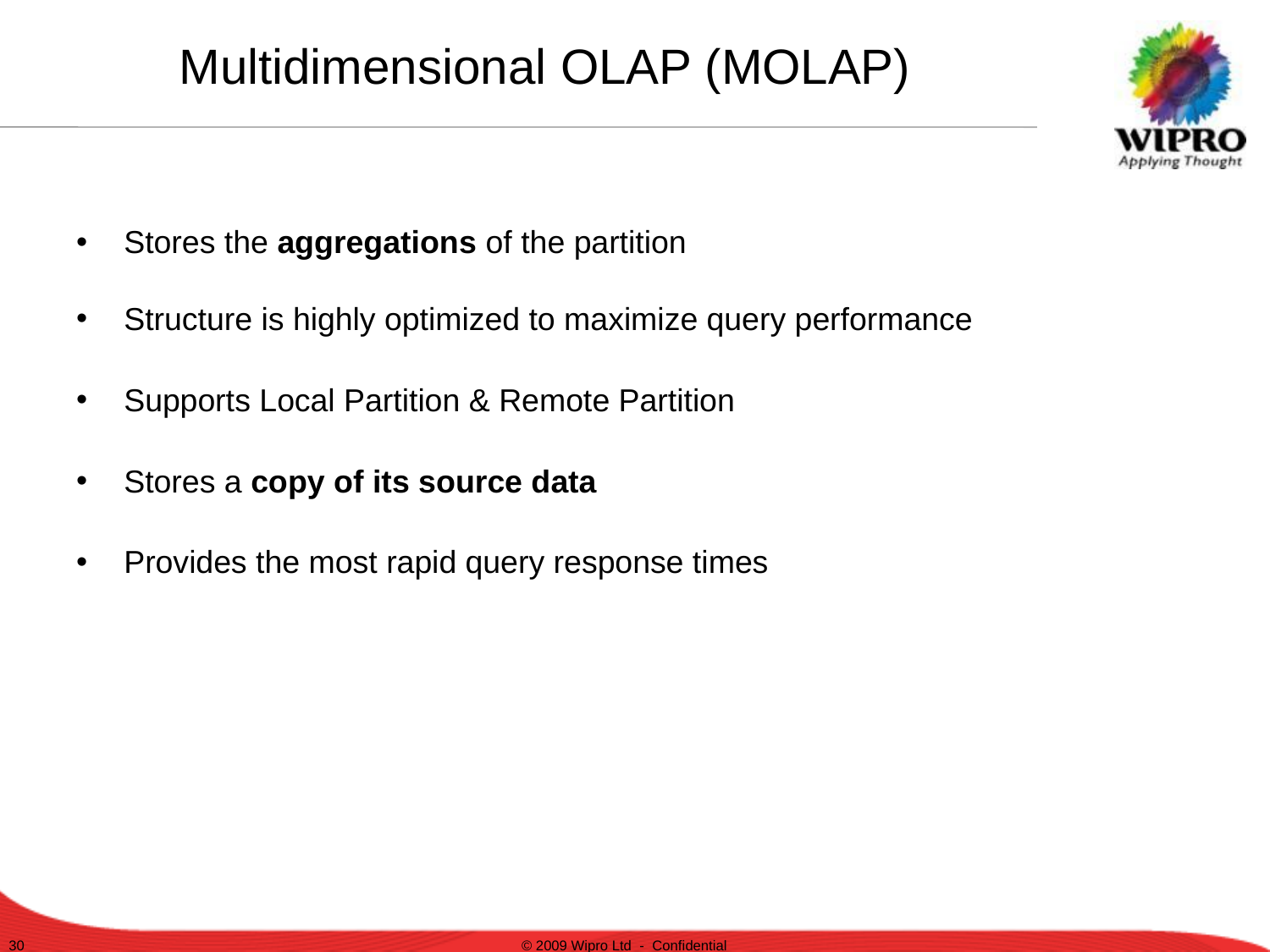

# Multidimensional OLAP (MOLAP)

Stores the aggregations of the partition

Structure is highly optimized to maximize query performance

Supports Local Partition & Remote Partition

Stores a copy of its source data

Provides the most rapid query response times